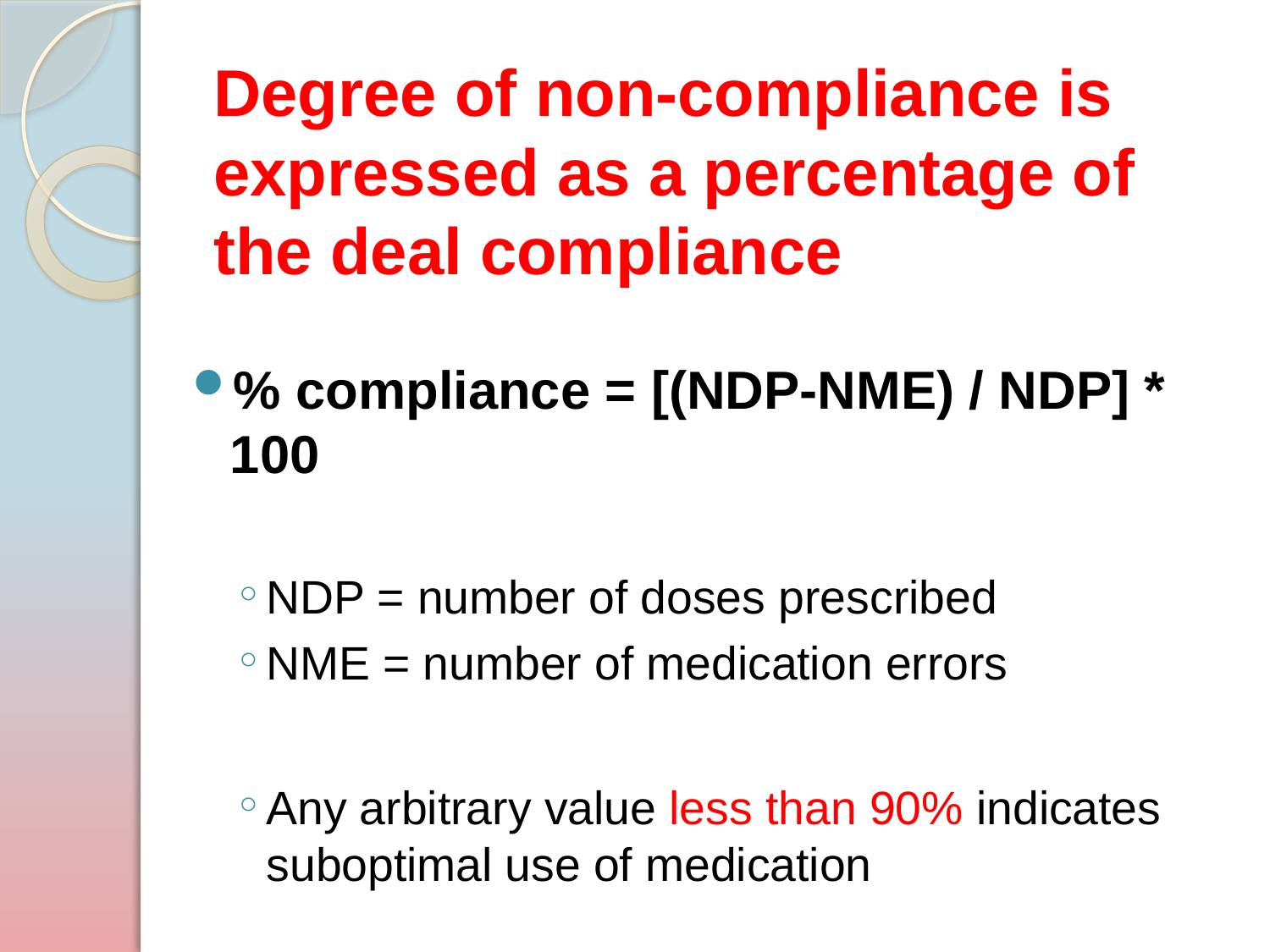

# Degree of non-compliance is expressed as a percentage of the deal compliance
% compliance = [(NDP-NME) / NDP] * 100

NDP = number of doses prescribed
NME = number of medication errors

Any arbitrary value less than 90% indicates suboptimal use of medication